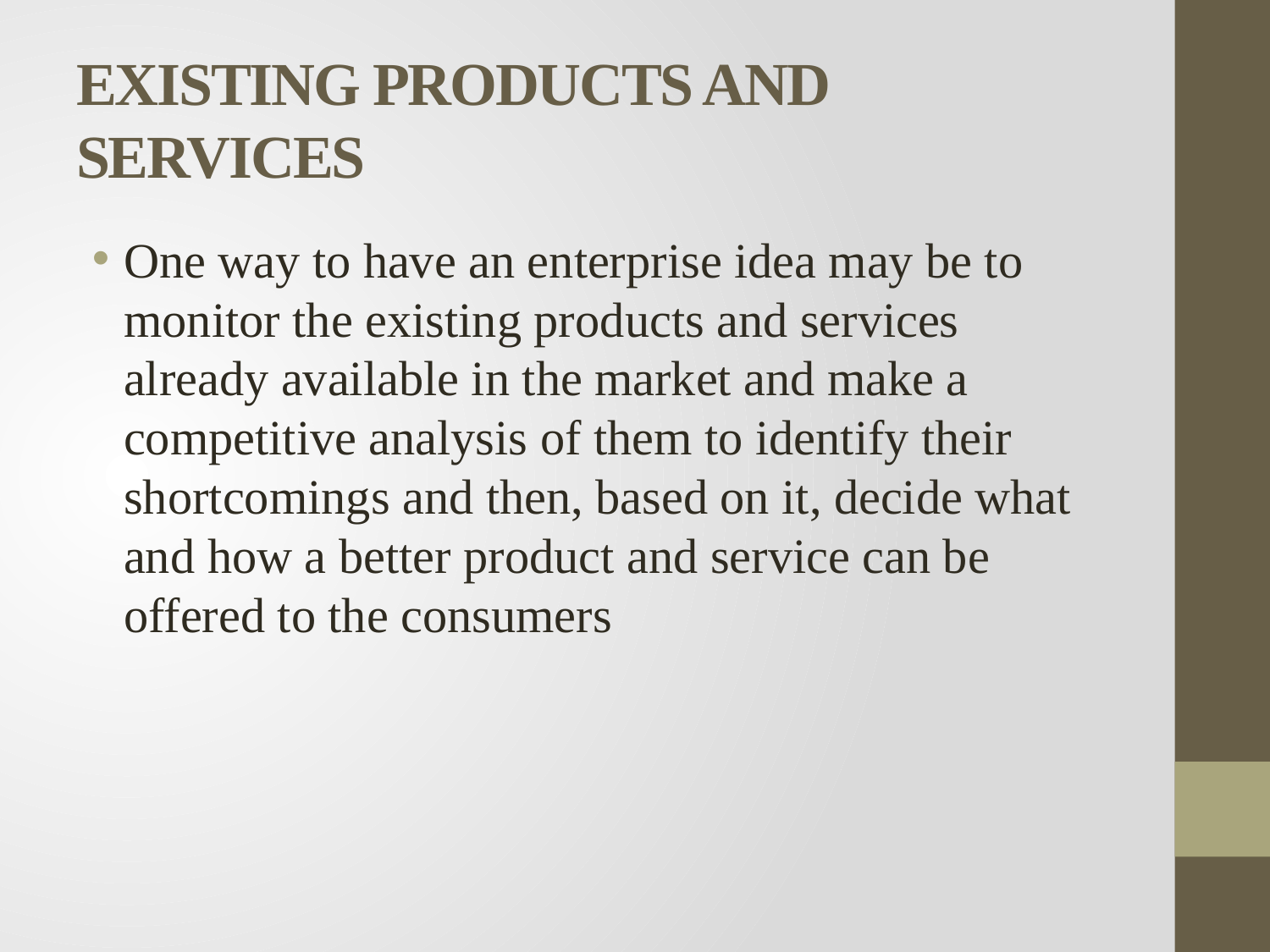

# EXISTING PRODUCTS AND SERVICES
One way to have an enterprise idea may be to monitor the existing products and services already available in the market and make a competitive analysis of them to identify their shortcomings and then, based on it, decide what and how a better product and service can be offered to the consumers